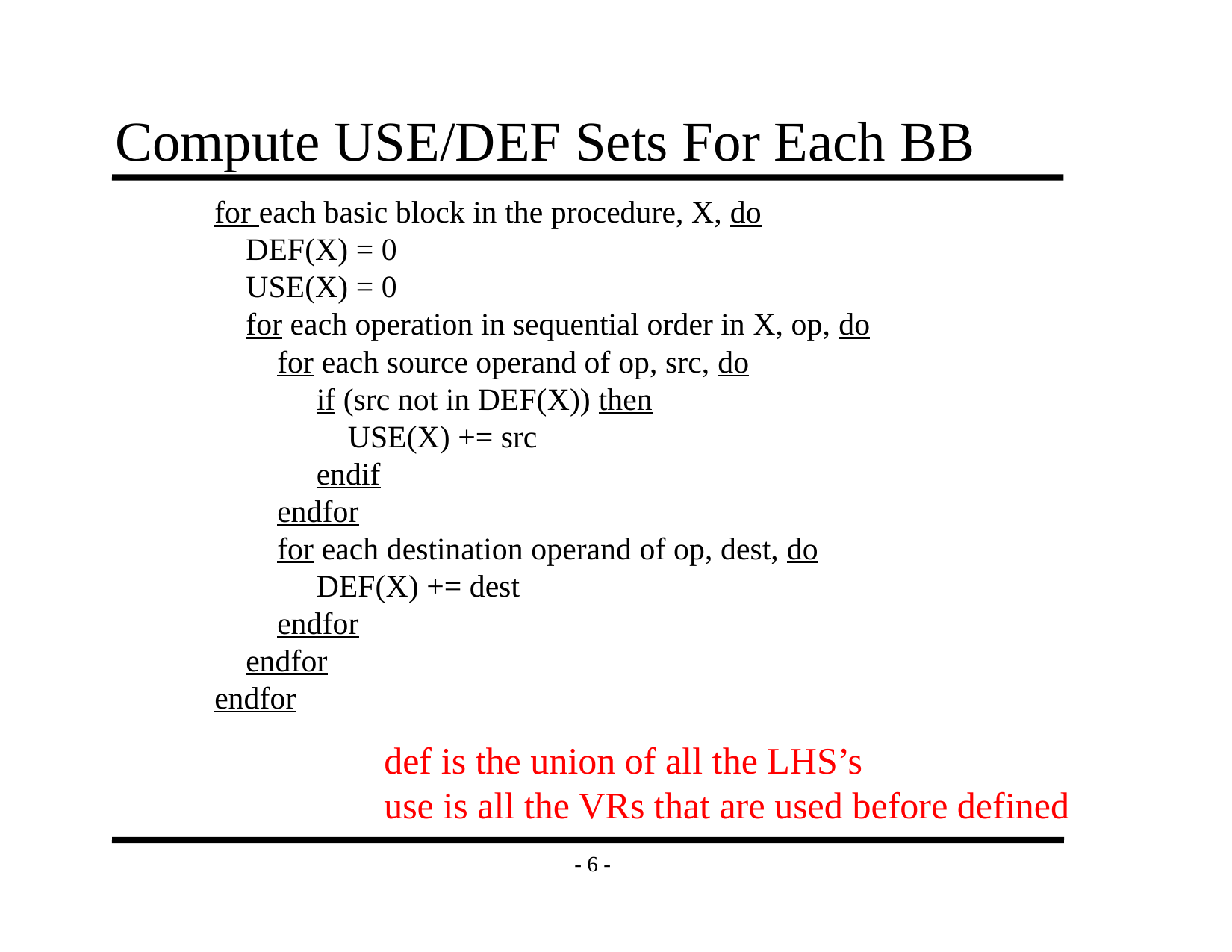

# Compute USE/DEF Sets For Each BB
for each basic block in the procedure, X, do
    DEF(X) = 0
    USE(X) = 0
    for each operation in sequential order in X, op, do
        for each source operand of op, src, do
             if (src not in DEF(X)) then
                 USE(X) += src
             endif
        endfor
        for each destination operand of op, dest, do
             DEF(X) += dest
        endfor
    endfor
endfor
def is the union of all the LHS’s
use is all the VRs that are used before defined